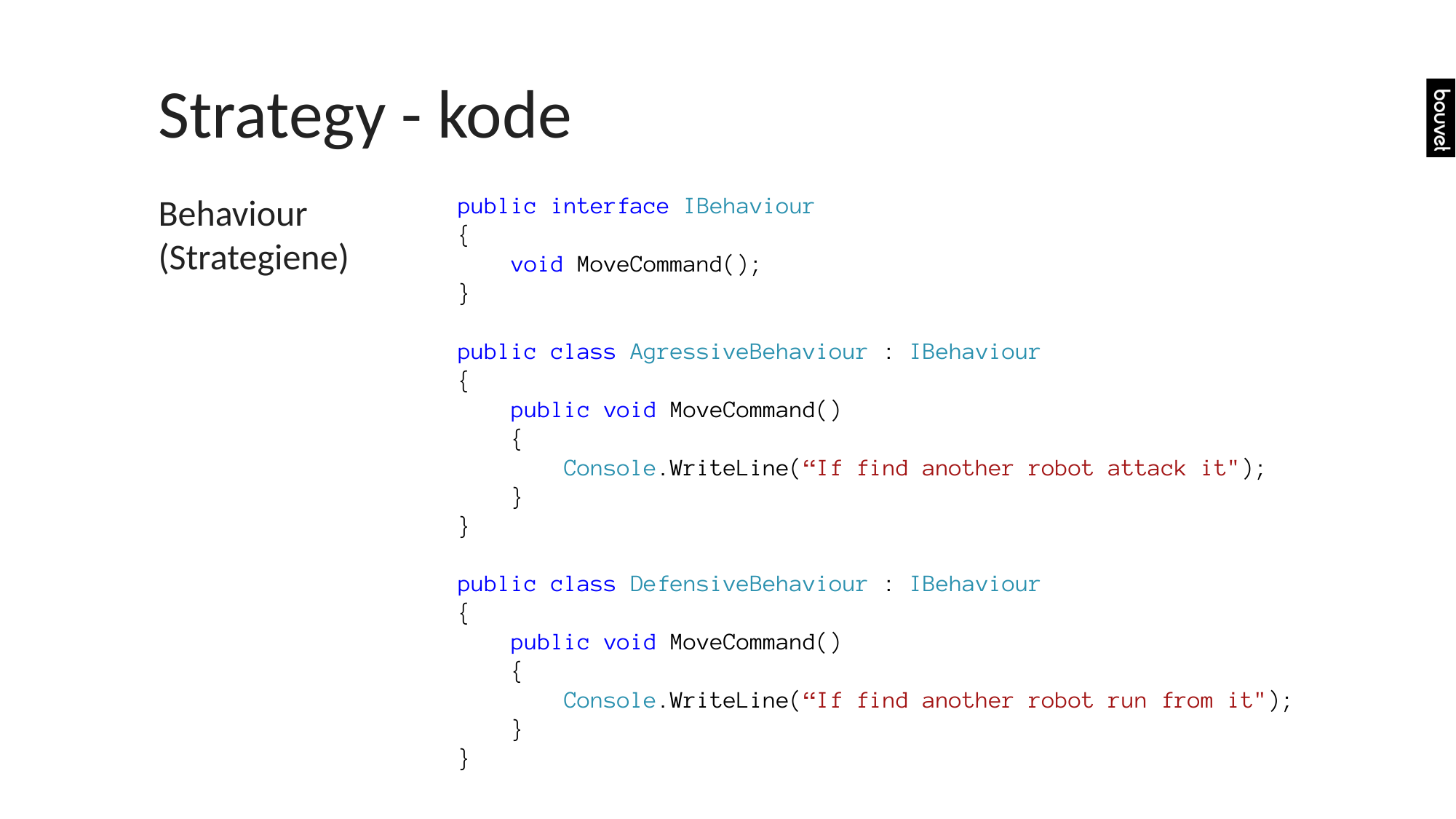

# Strategy - kode
Behaviour
(Strategiene)
public interface IBehaviour
{
    void MoveCommand();
}

public class AgressiveBehaviour : IBehaviour
{
    public void MoveCommand()
    {
        Console.WriteLine(“If find another robot attack it");
    }
}

public class DefensiveBehaviour : IBehaviour
{
    public void MoveCommand()
    {
        Console.WriteLine(“If find another robot run from it");
    }
}